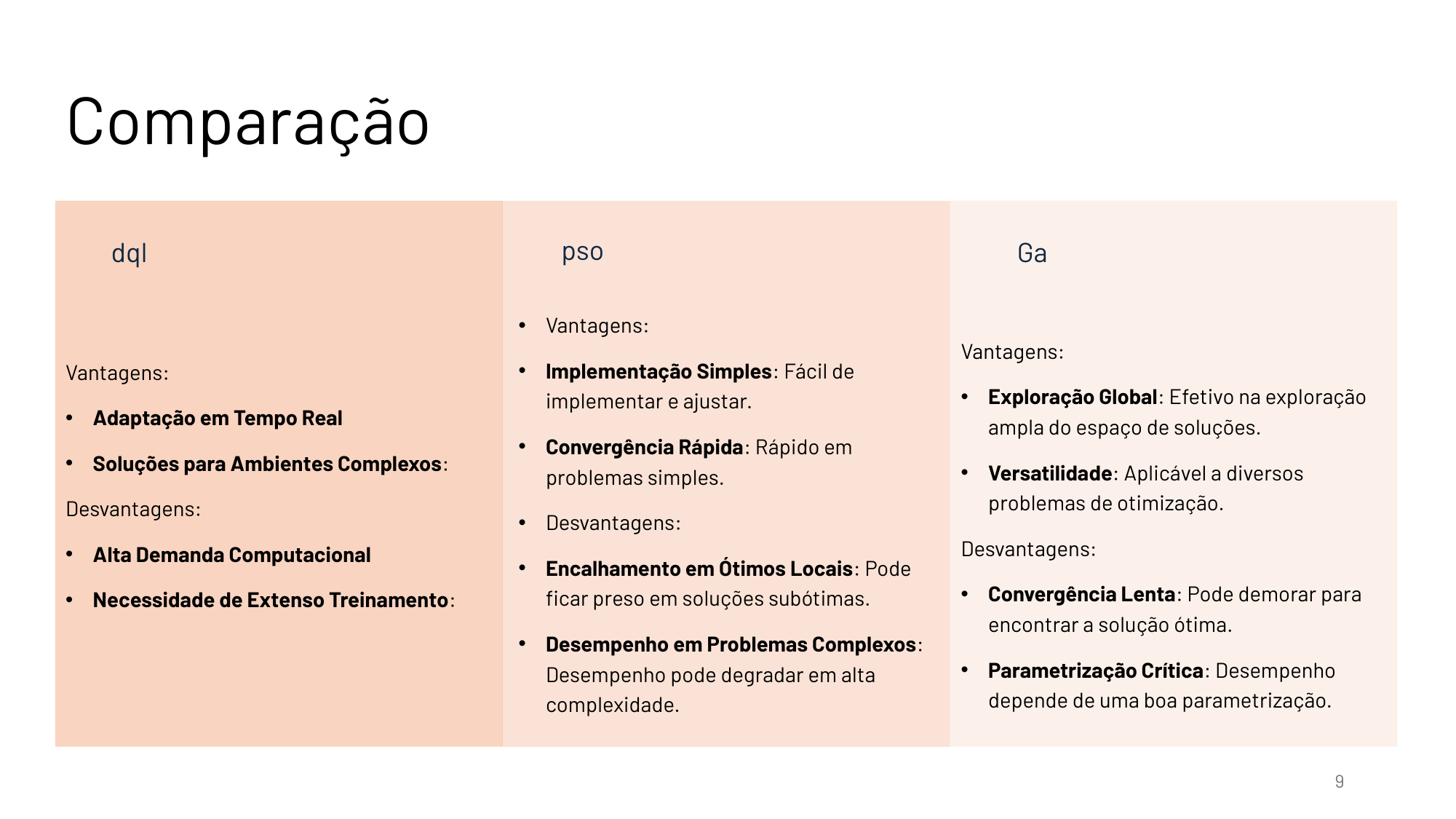

# Comparação
pso
Ga
dql
Vantagens:
Implementação Simples: Fácil de implementar e ajustar.
Convergência Rápida: Rápido em problemas simples.
Desvantagens:
Encalhamento em Ótimos Locais: Pode ficar preso em soluções subótimas.
Desempenho em Problemas Complexos: Desempenho pode degradar em alta complexidade.

Vantagens:
Adaptação em Tempo Real
Soluções para Ambientes Complexos:
Desvantagens:
Alta Demanda Computacional
Necessidade de Extenso Treinamento:

Vantagens:
Exploração Global: Efetivo na exploração ampla do espaço de soluções.
Versatilidade: Aplicável a diversos problemas de otimização.
Desvantagens:
Convergência Lenta: Pode demorar para encontrar a solução ótima.
Parametrização Crítica: Desempenho depende de uma boa parametrização.

9